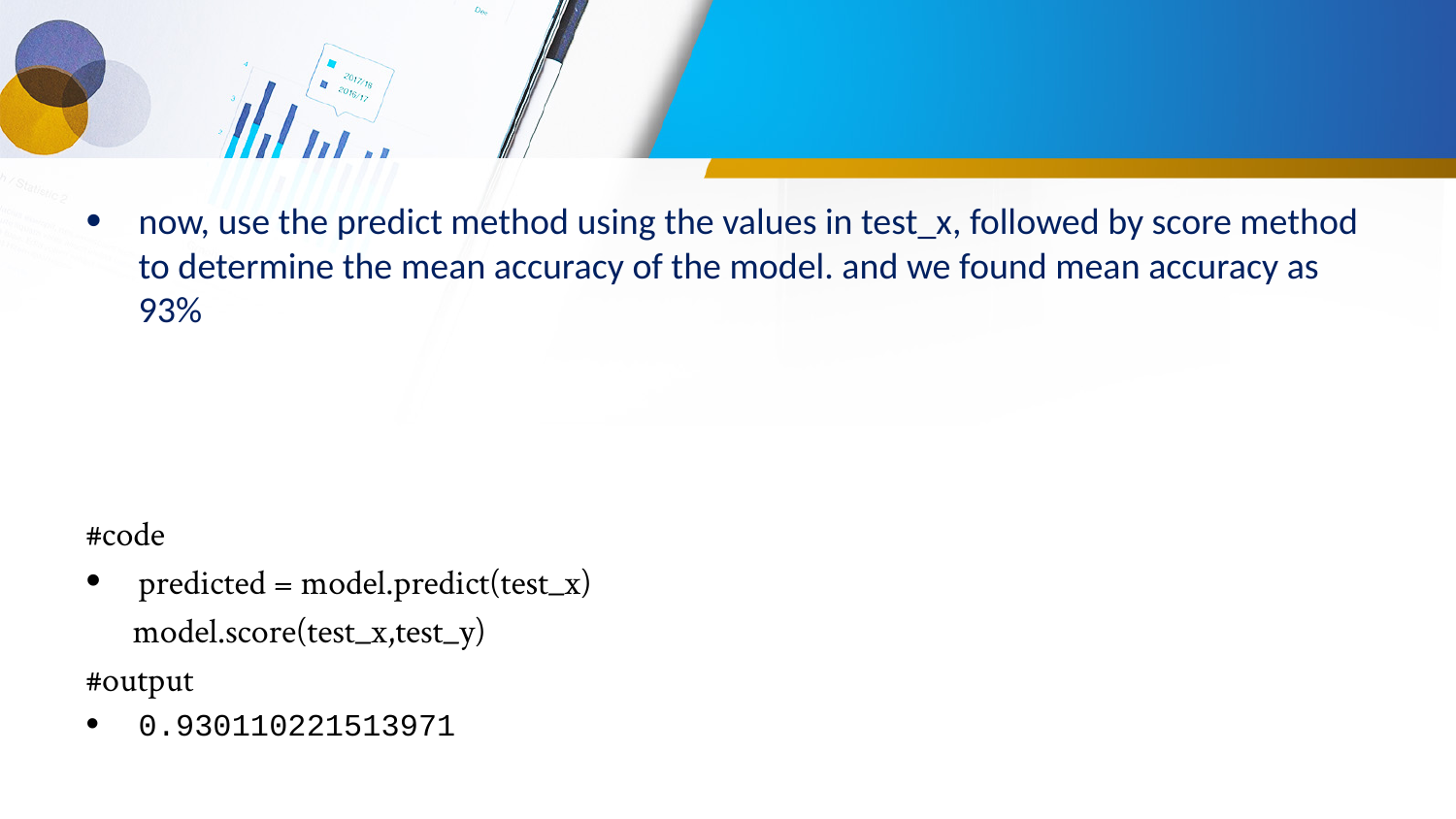

#
now, use the predict method using the values in test_x, followed by score method to determine the mean accuracy of the model. and we found mean accuracy as 93%

#code
predicted = model.predict(test_x)
      model.score(test_x,test_y)
#output
0.930110221513971